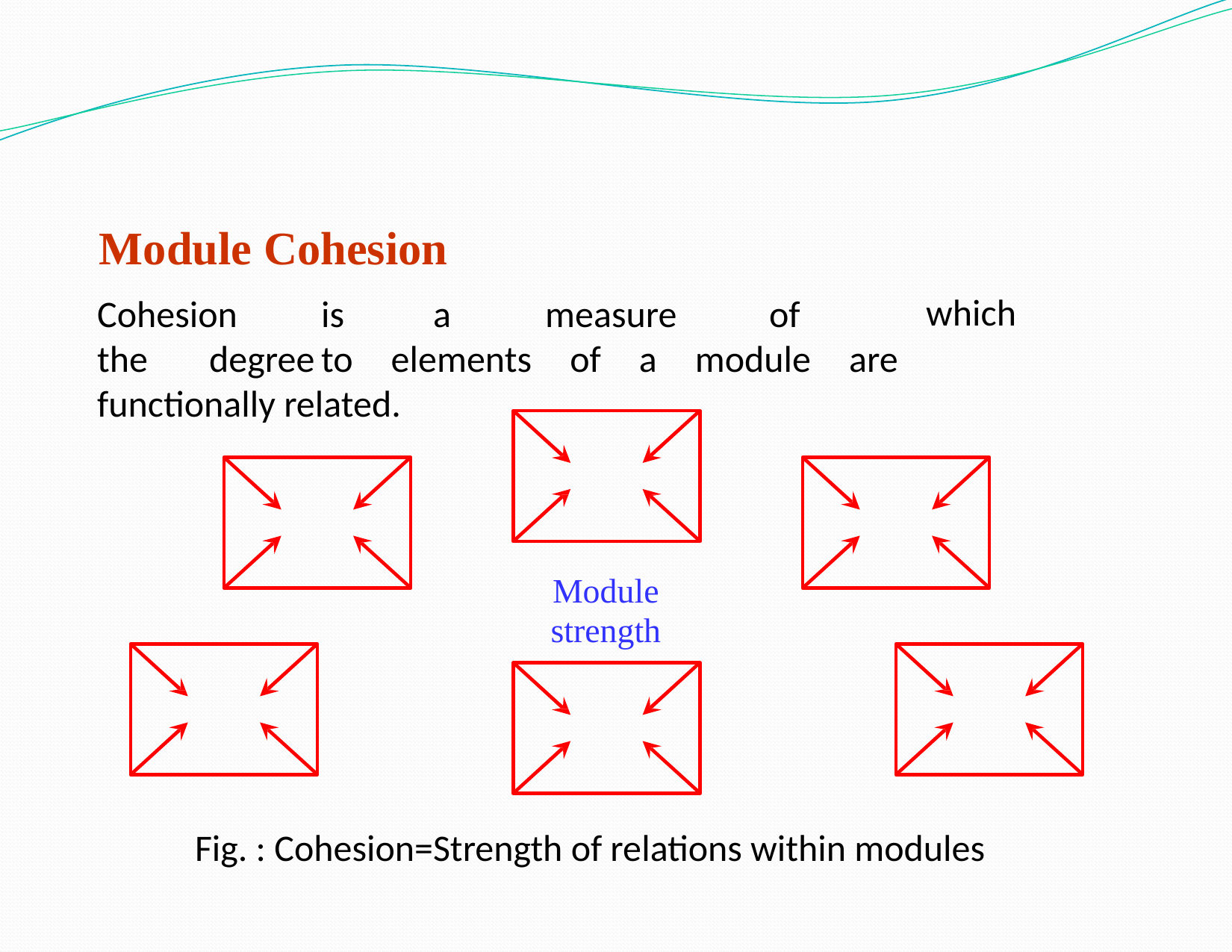

Module Cohesion
which
Cohesion	is	a	measure	of	the	degree	to elements of a module are functionally related.

Module strength

Fig. : Cohesion=Strength of relations within modules